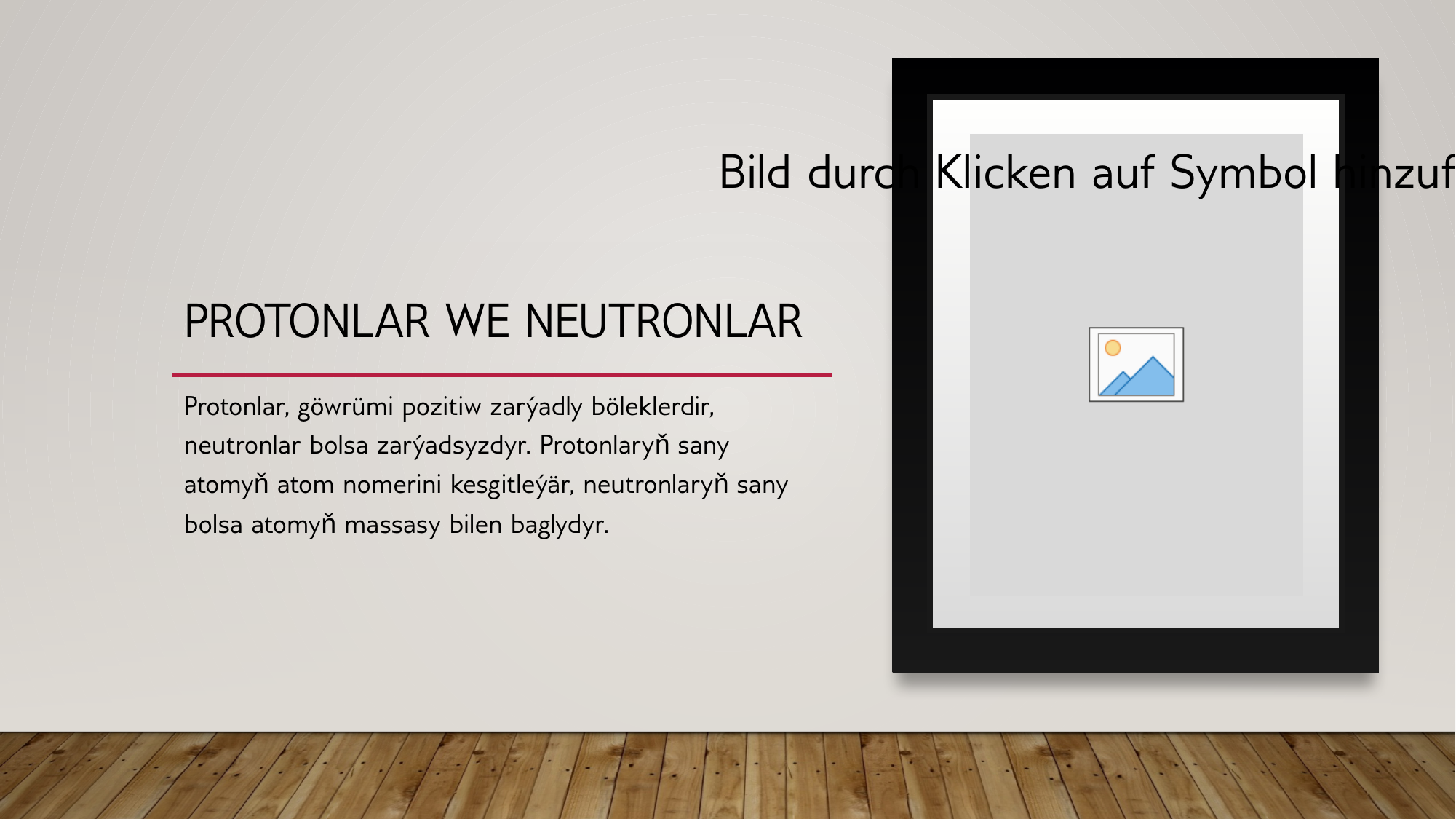

# PROTONLAR WE NEUTRONLAR
Protonlar, göwrümi pozitiw zarýadly böleklerdir, neutronlar bolsa zarýadsyzdyr. Protonlaryň sany atomyň atom nomerini kesgitleýär, neutronlaryň sany bolsa atomyň massasy bilen baglydyr.